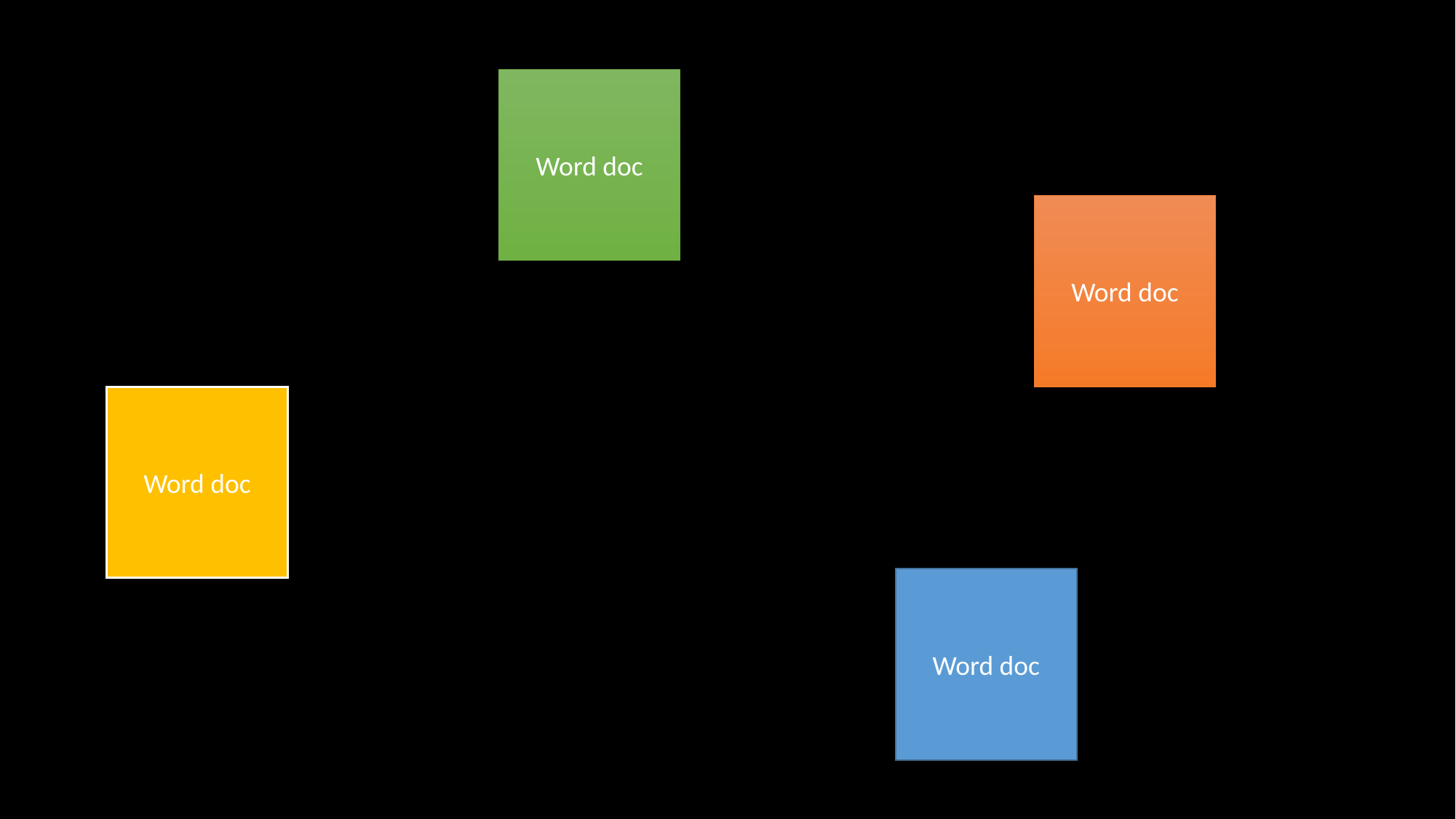

Word doc
Word doc
Word doc
Word doc